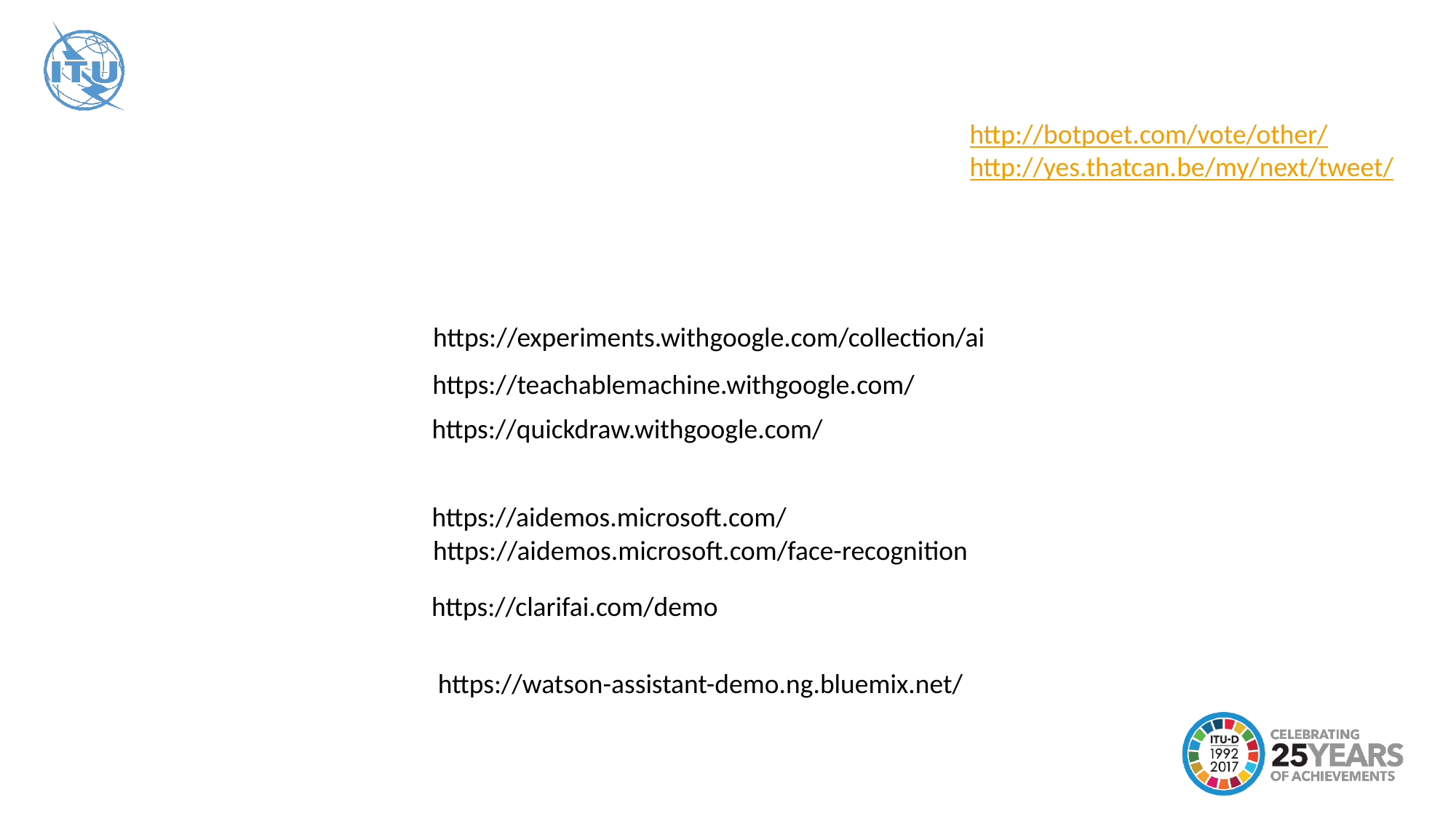

http://botpoet.com/vote/other/
http://yes.thatcan.be/my/next/tweet/

https://experiments.withgoogle.com/collection/ai
https://teachablemachine.withgoogle.com/
https://quickdraw.withgoogle.com/
https://aidemos.microsoft.com/
https://aidemos.microsoft.com/face-recognition
https://clarifai.com/demo
https://watson-assistant-demo.ng.bluemix.net/